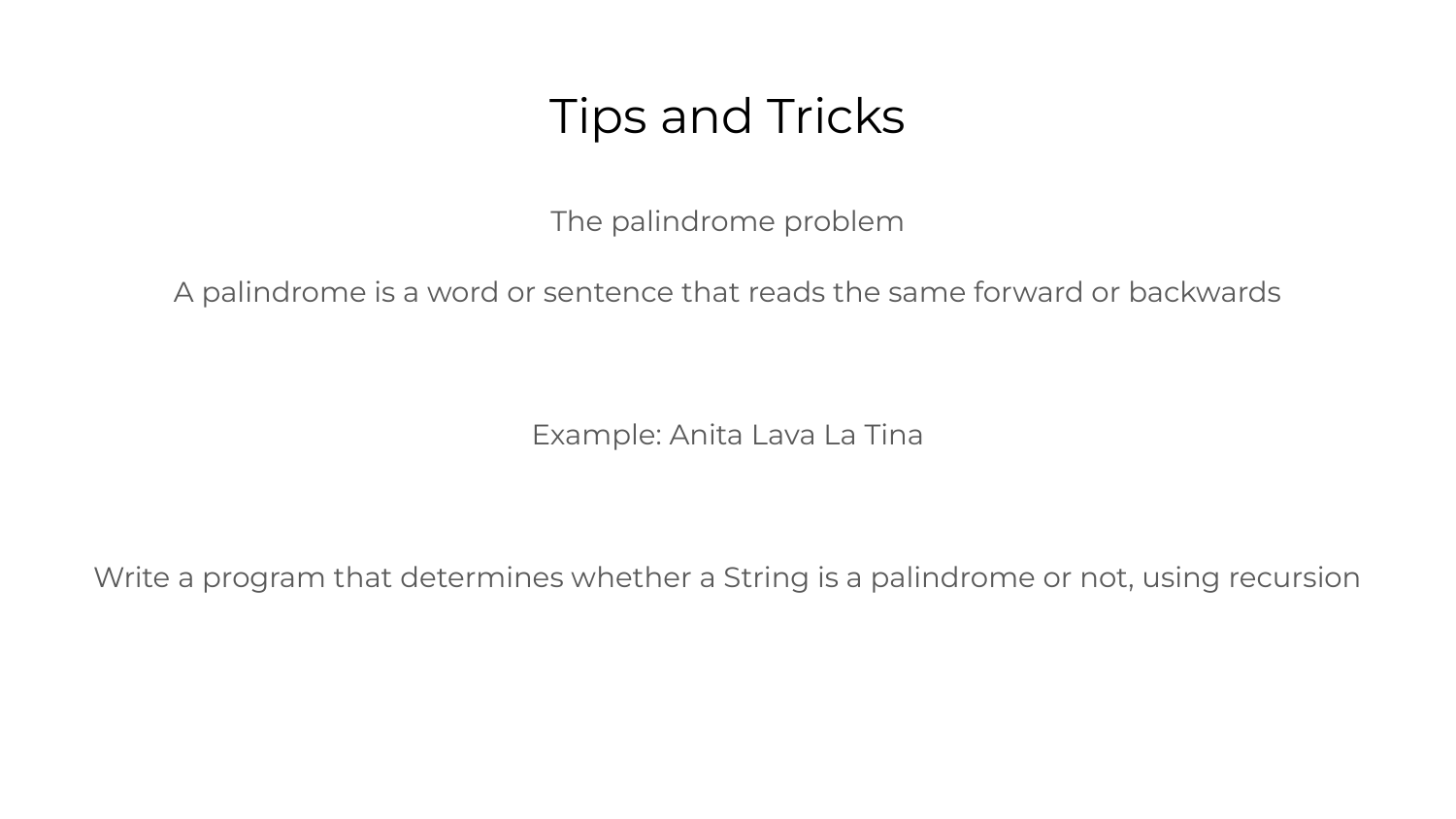

# Tips and Tricks
The palindrome problem
A palindrome is a word or sentence that reads the same forward or backwards

Example: Anita Lava La Tina

Write a program that determines whether a String is a palindrome or not, using recursion